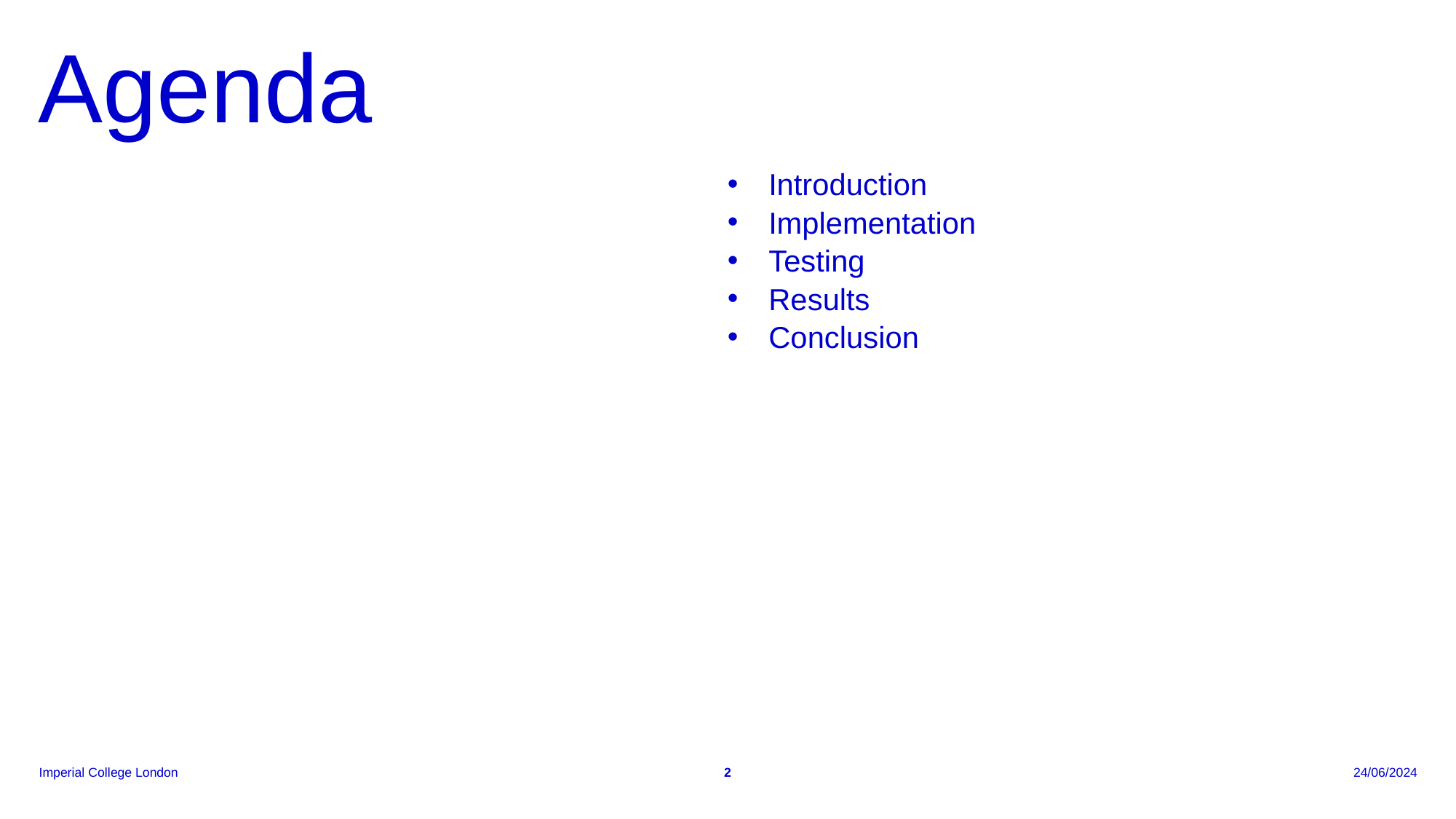

# Agenda
Introduction
Implementation
Testing
Results
Conclusion

2
24/06/2024